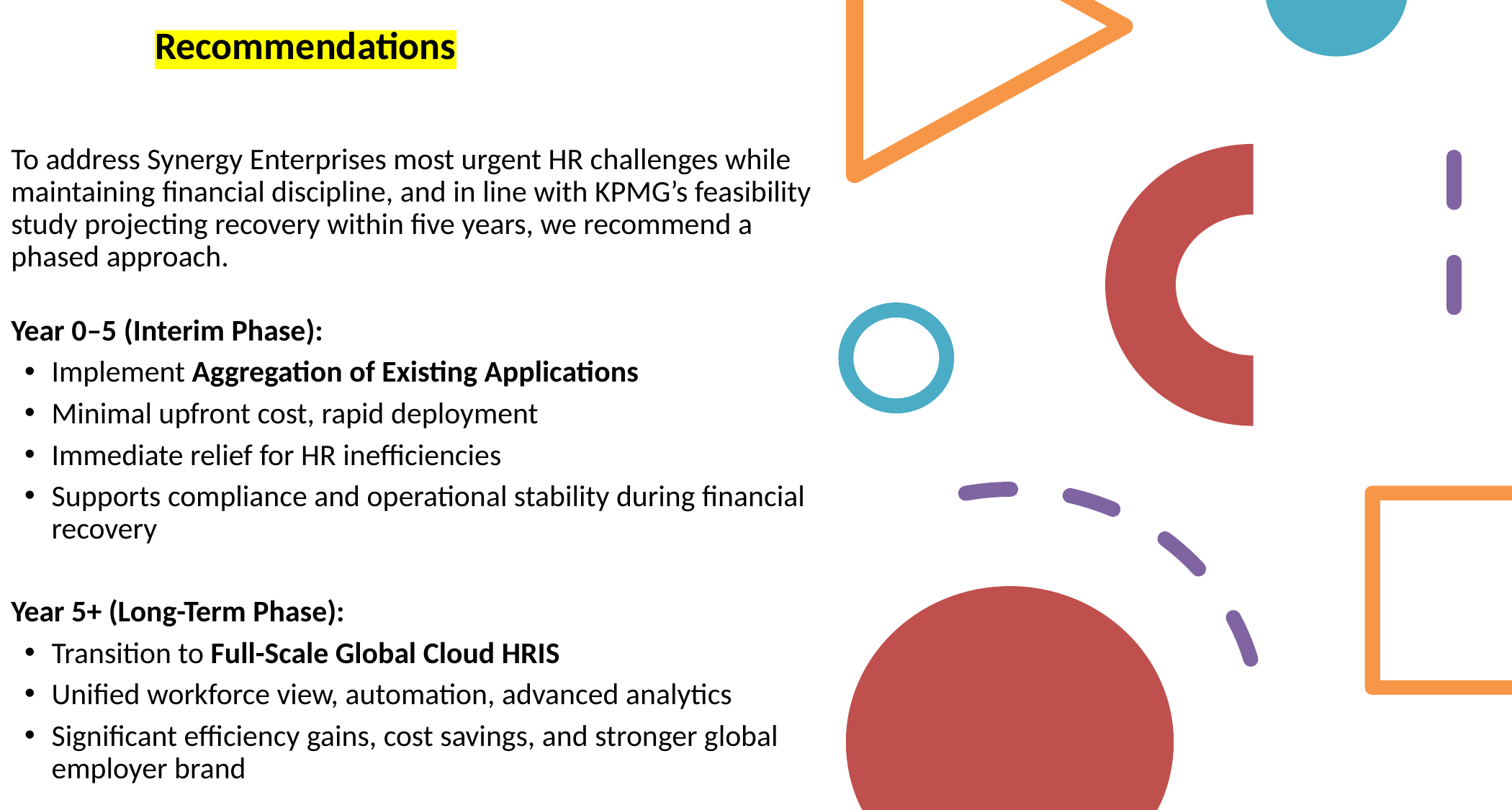

# Recommendations

To address Synergy Enterprises most urgent HR challenges while maintaining financial discipline, and in line with KPMG’s feasibility study projecting recovery within five years, we recommend a phased approach.
Year 0–5 (Interim Phase):
Implement Aggregation of Existing Applications
Minimal upfront cost, rapid deployment
Immediate relief for HR inefficiencies
Supports compliance and operational stability during financial recovery

Year 5+ (Long-Term Phase):
Transition to Full-Scale Global Cloud HRIS
Unified workforce view, automation, advanced analytics
Significant efficiency gains, cost savings, and stronger global employer brand
.